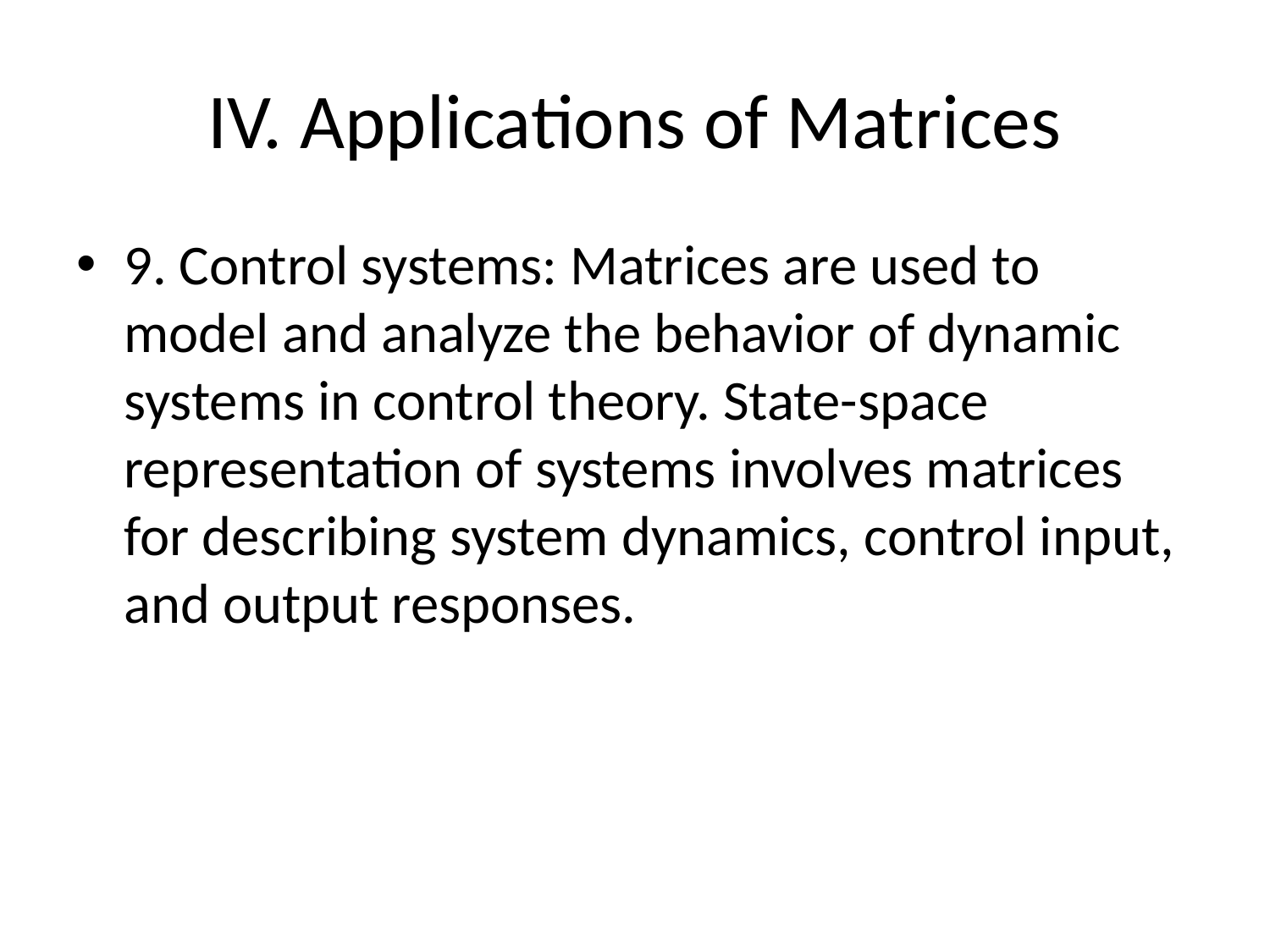

# IV. Applications of Matrices
9. Control systems: Matrices are used to model and analyze the behavior of dynamic systems in control theory. State-space representation of systems involves matrices for describing system dynamics, control input, and output responses.